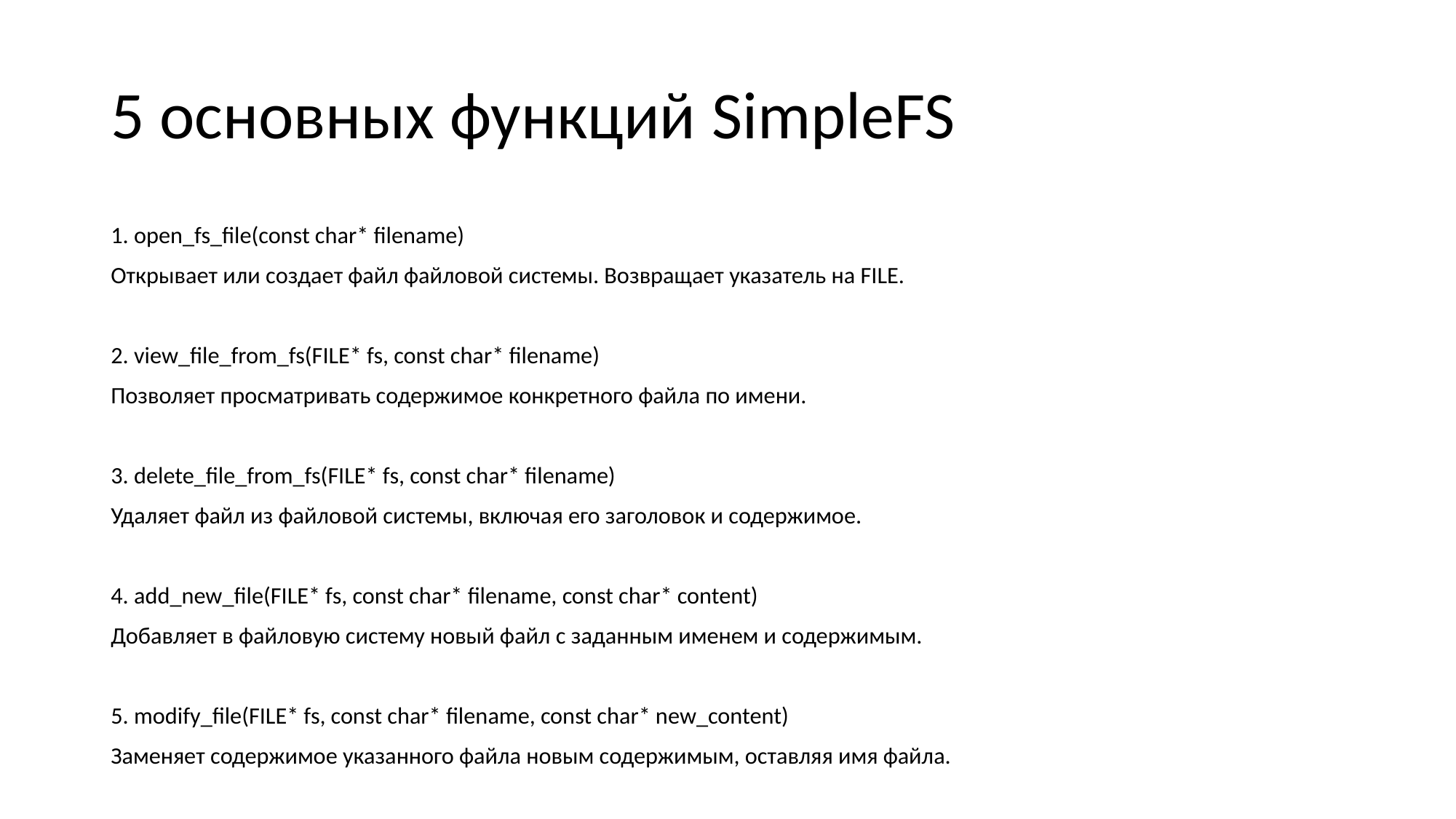

# 5 основных функций SimpleFS
1. open_fs_file(const char* filename)
Открывает или создает файл файловой системы. Возвращает указатель на FILE.

2. view_file_from_fs(FILE* fs, const char* filename)
Позволяет просматривать содержимое конкретного файла по имени.

3. delete_file_from_fs(FILE* fs, const char* filename)
Удаляет файл из файловой системы, включая его заголовок и содержимое.

4. add_new_file(FILE* fs, const char* filename, const char* content)
Добавляет в файловую систему новый файл с заданным именем и содержимым.

5. modify_file(FILE* fs, const char* filename, const char* new_content)
Заменяет содержимое указанного файла новым содержимым, оставляя имя файла.